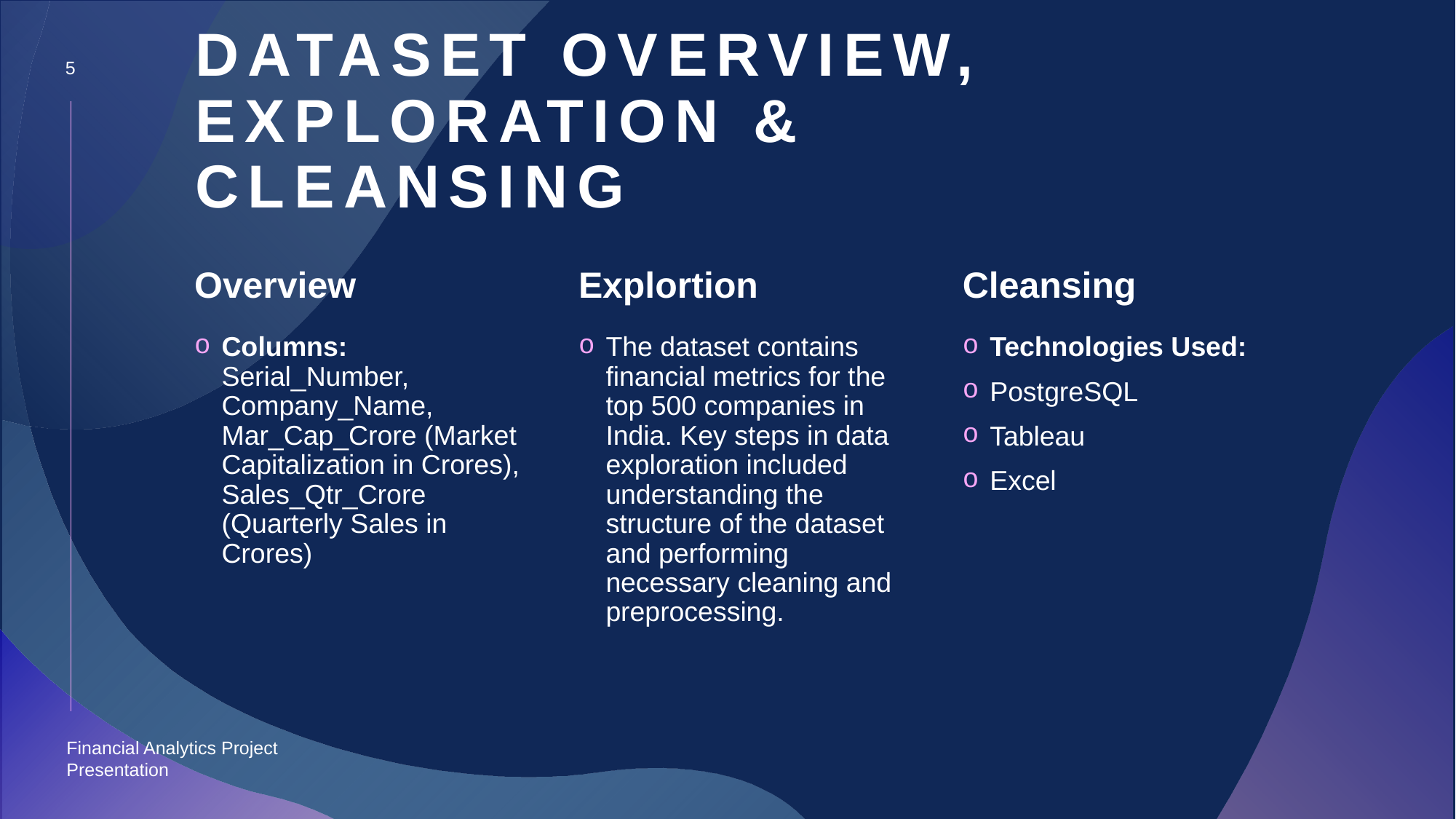

5
# Dataset Overview, Exploration & Cleansing
Overview
Explortion
Cleansing
Columns: Serial_Number, Company_Name, Mar_Cap_Crore (Market Capitalization in Crores), Sales_Qtr_Crore (Quarterly Sales in Crores)
The dataset contains financial metrics for the top 500 companies in India. Key steps in data exploration included understanding the structure of the dataset and performing necessary cleaning and preprocessing.
Technologies Used:
PostgreSQL
Tableau
Excel
Financial Analytics Project Presentation